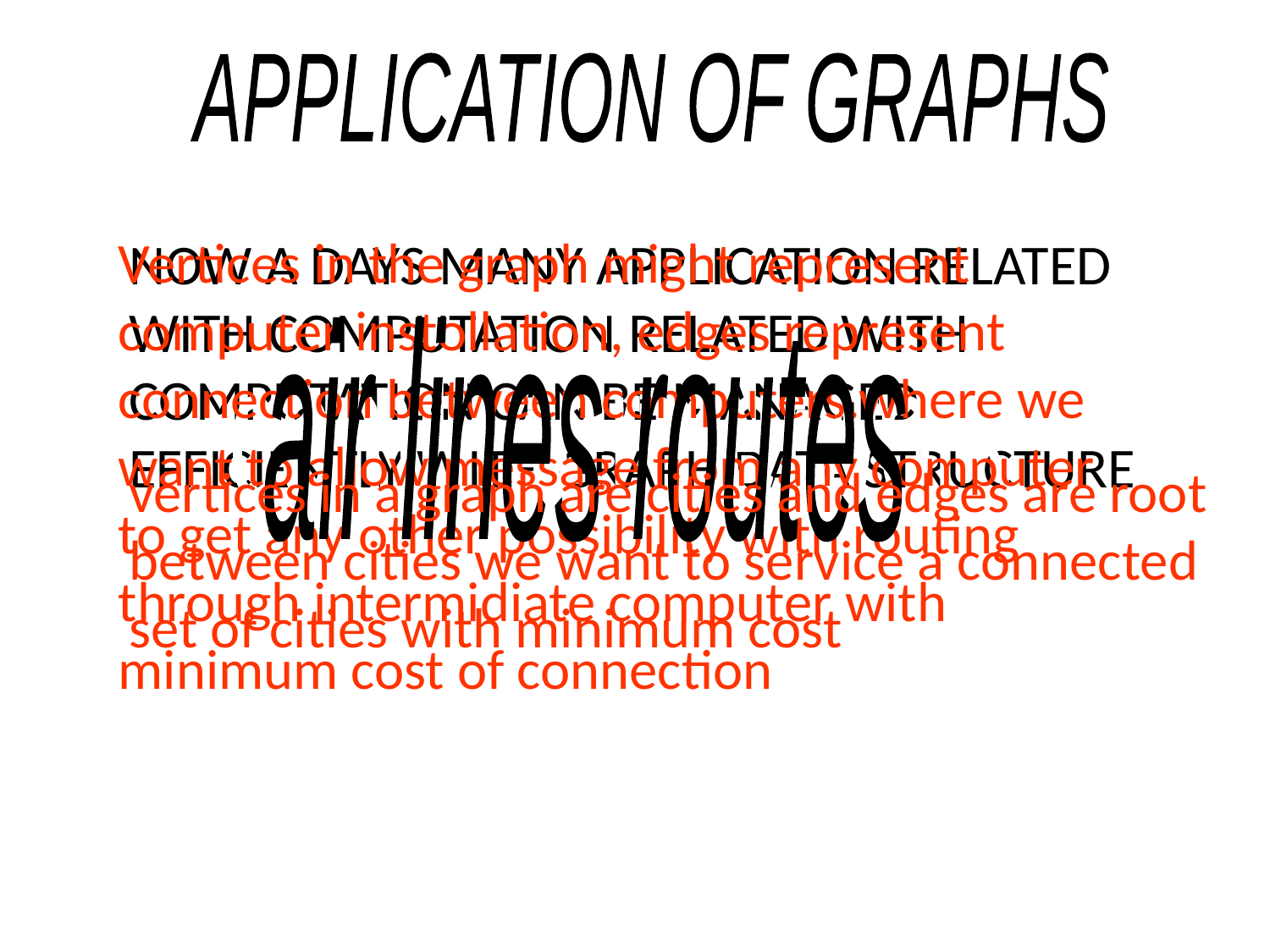

APPLICATION OF GRAPHS
Vertices in the graph might represent computer instollation, edges represent connection between computers.where we want to allow message from any computer to get any other possibility with routing through intermidiate computer with minimum cost of connection
NOW A DAYS MANY APPLICATION RELATED WITH COMPUTATION RELATED WITH COMPUTATION CAN BE MANAGED EFFICIENTLY WITH GRAPH DATA STRUCTURE
air lines routes
computer network
vertices in a graph are cities and edges are root between cities we want to service a connected set of cities with minimum cost